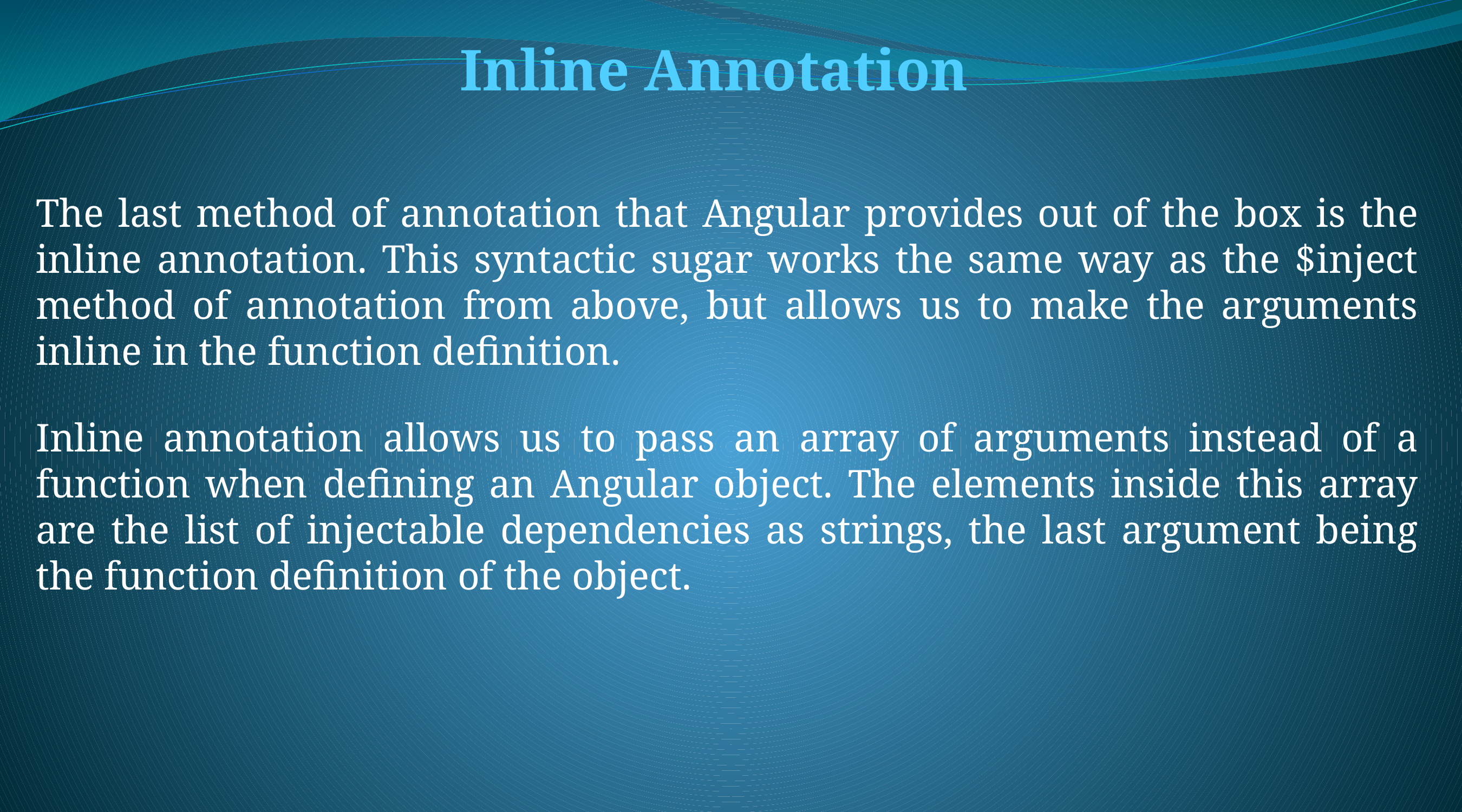

Inline Annotation

The last method of annotation that Angular provides out of the box is the inline annotation. This syntactic sugar works the same way as the $inject method of annotation from above, but allows us to make the arguments inline in the function definition.

Inline annotation allows us to pass an array of arguments instead of a function when defining an Angular object. The elements inside this array are the list of injectable dependencies as strings, the last argument being the function definition of the object.